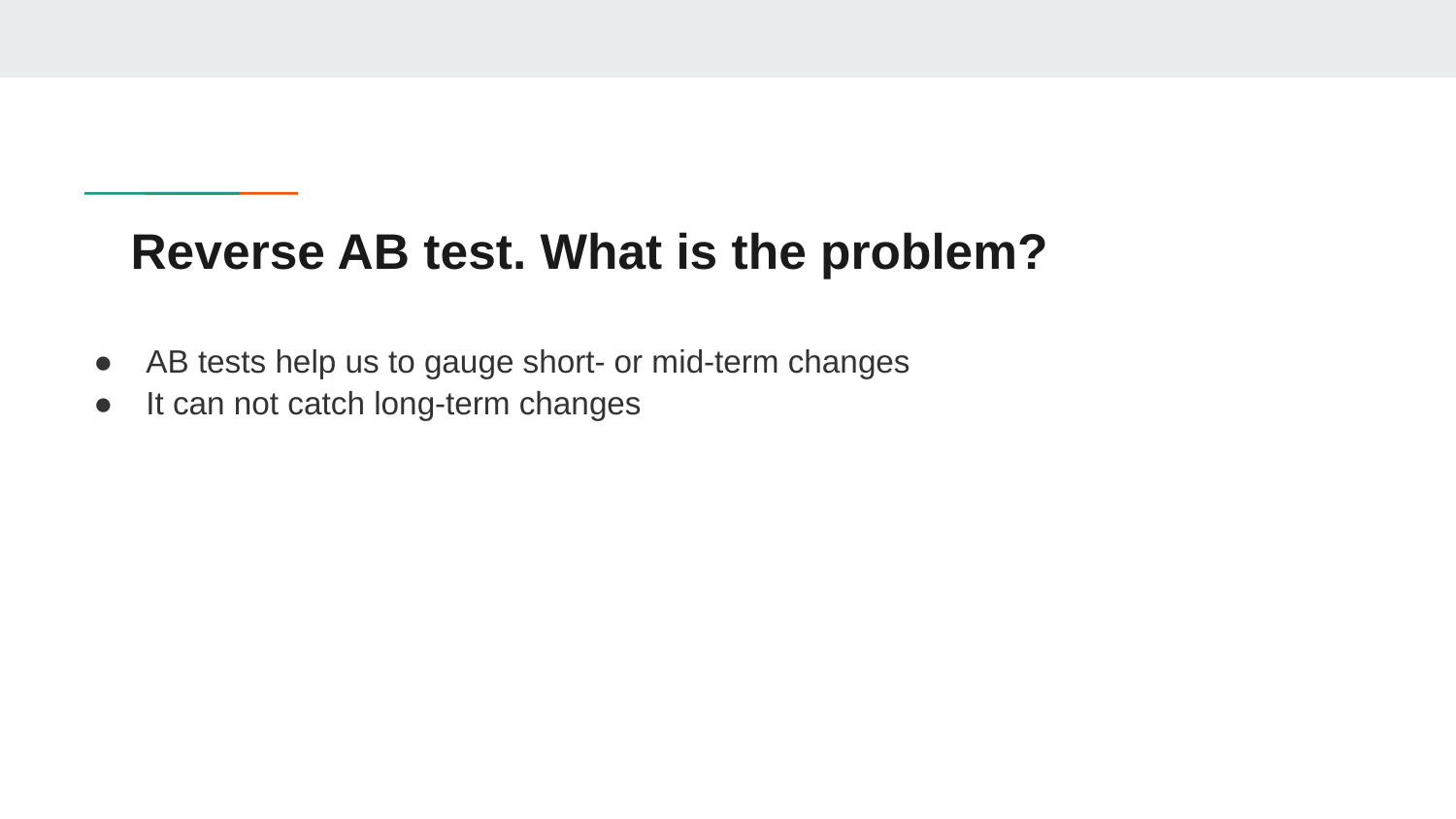

# Reverse AB test. What is the problem?
AB tests help us to gauge short- or mid-term changes
It can not catch long-term changes